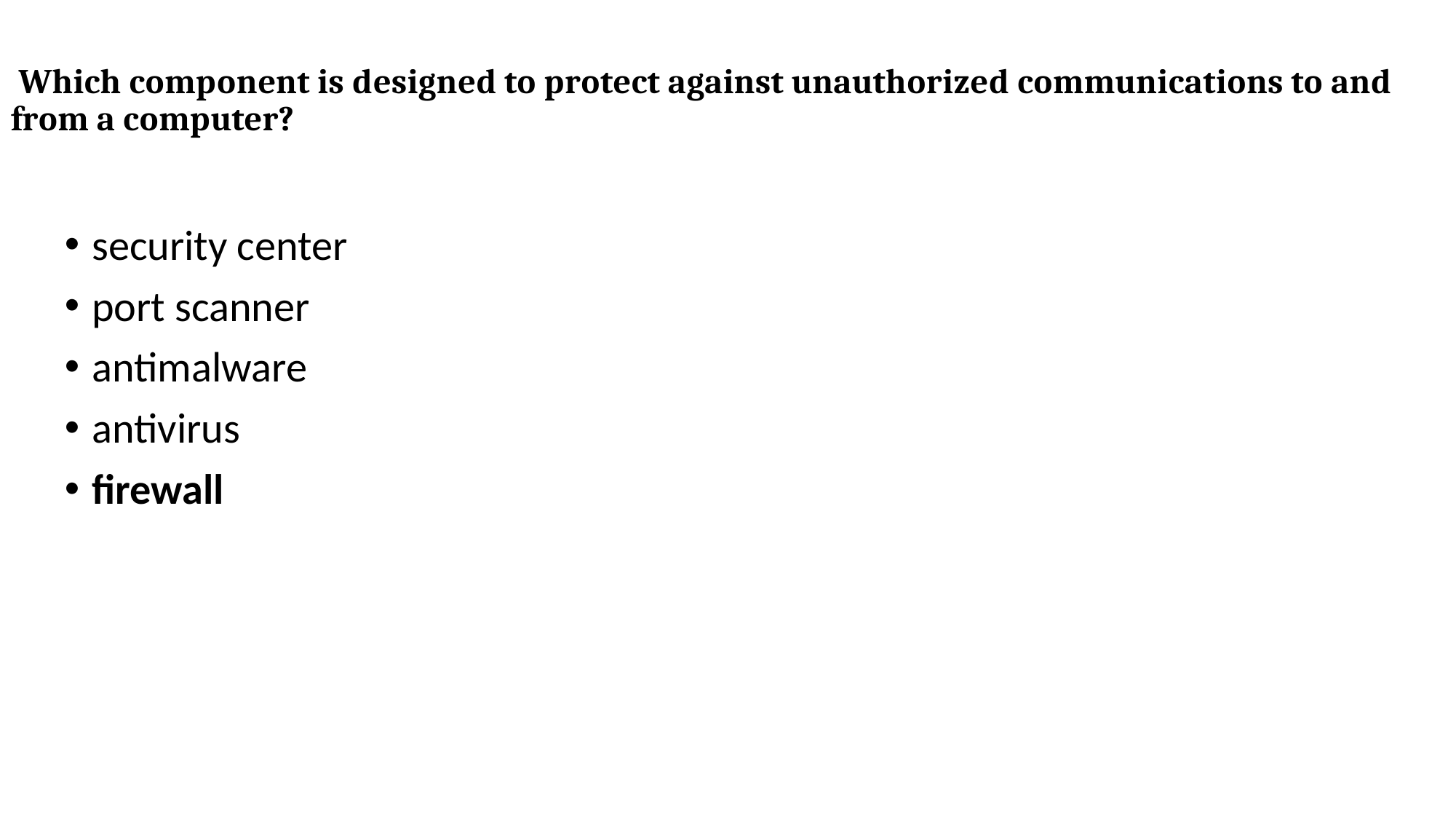

# Which component is designed to protect against unauthorized communications to and from a computer?
security center
port scanner
antimalware
antivirus
firewall